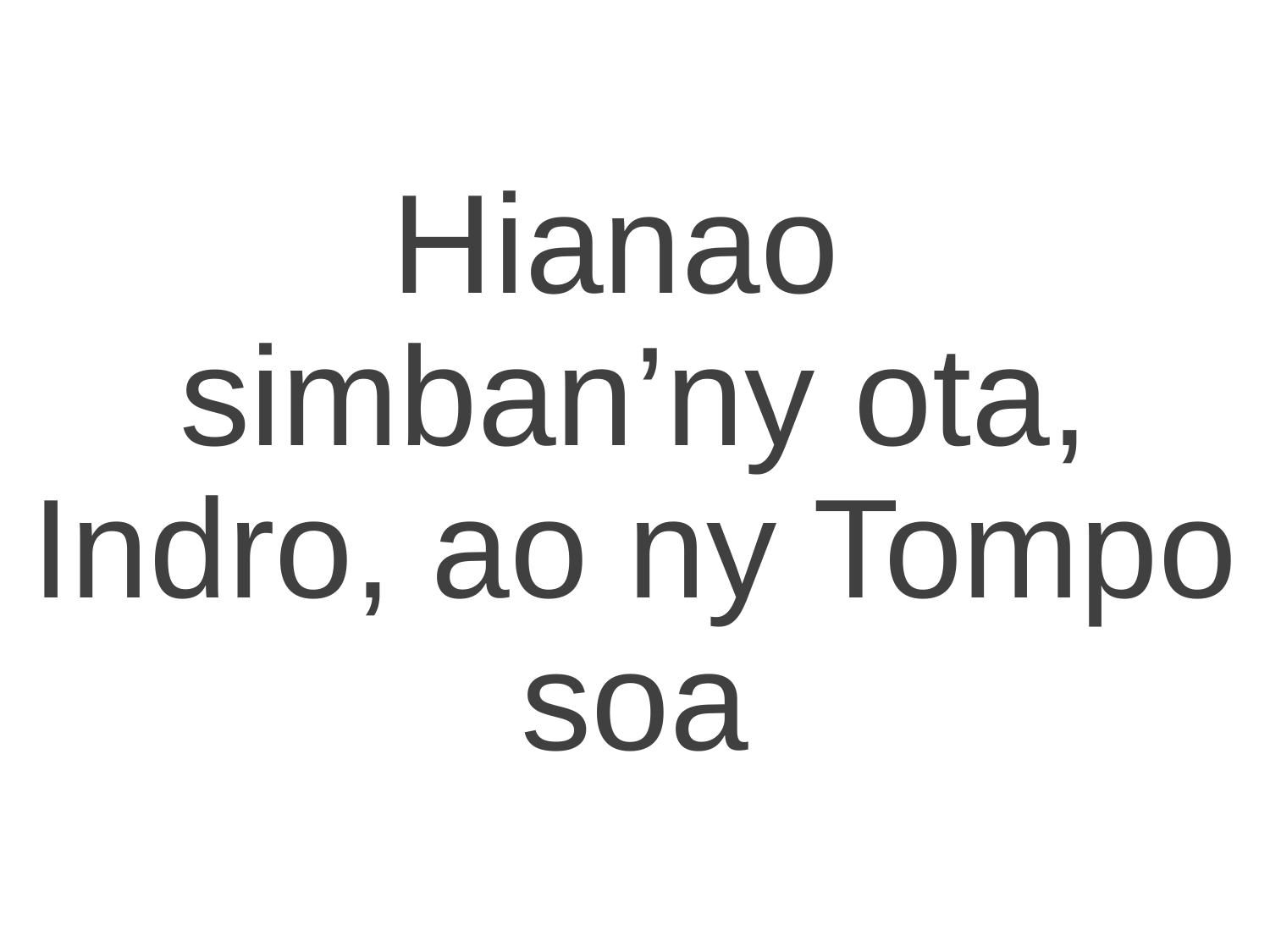

Hianao
simban’ny ota,
Indro, ao ny Tompo soa